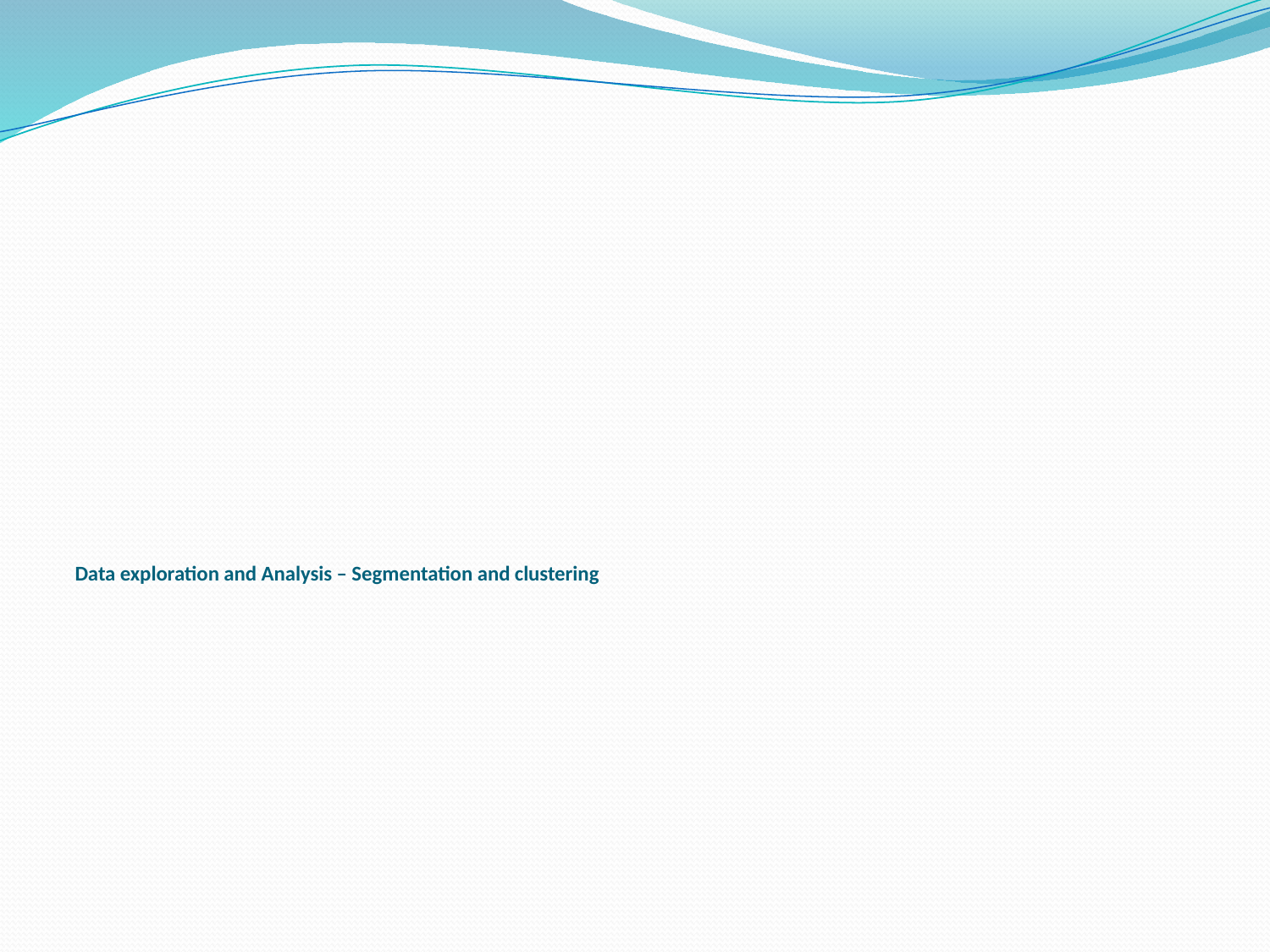

# Data exploration and Analysis – Segmentation and clustering